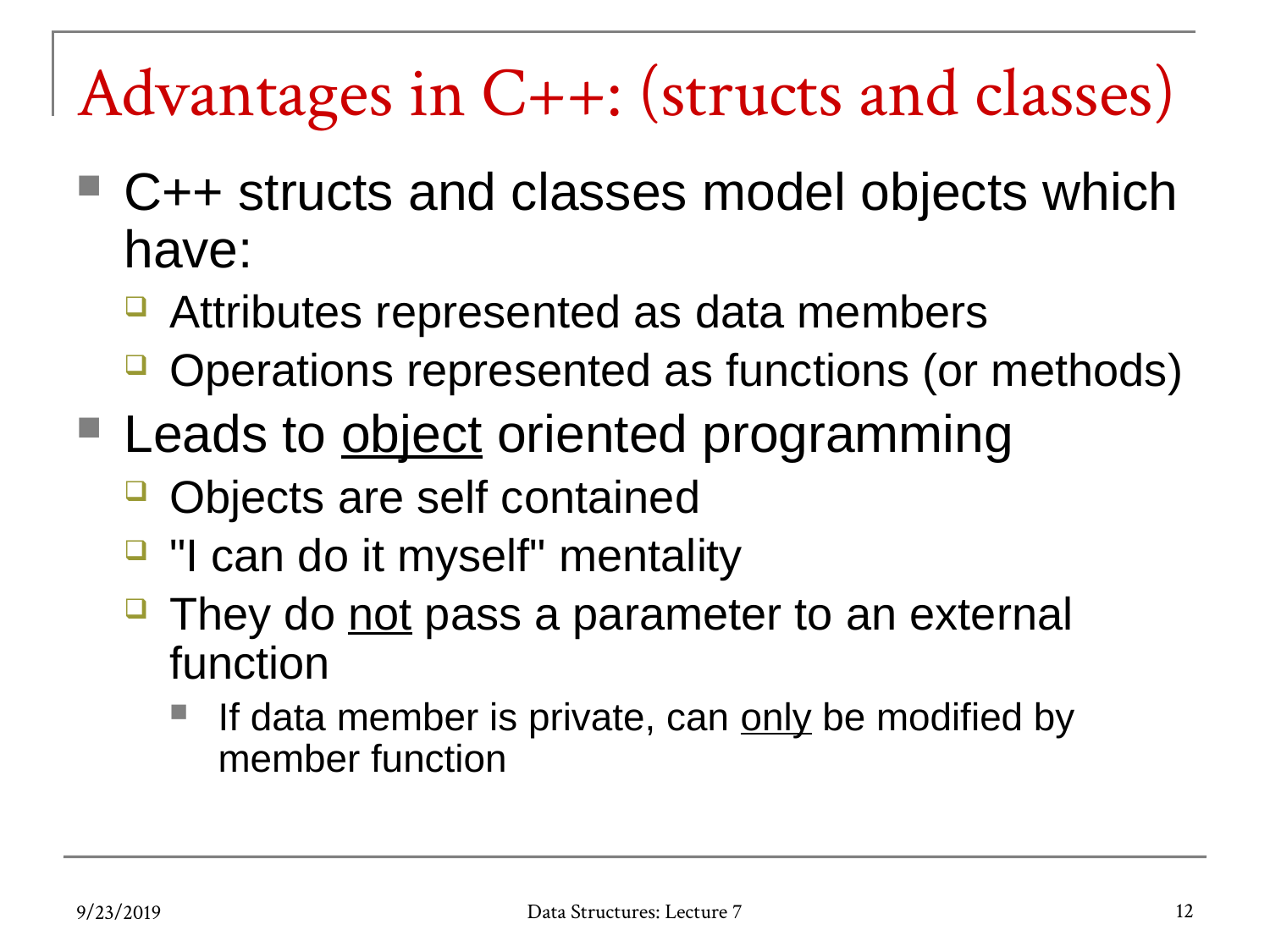

# Advantages in C++: (structs and classes)
C++ structs and classes model objects which have:
Attributes represented as data members
Operations represented as functions (or methods)
Leads to object oriented programming
Objects are self contained
"I can do it myself" mentality
They do not pass a parameter to an external function
If data member is private, can only be modified by member function
9/23/2019
12
Data Structures: Lecture 7